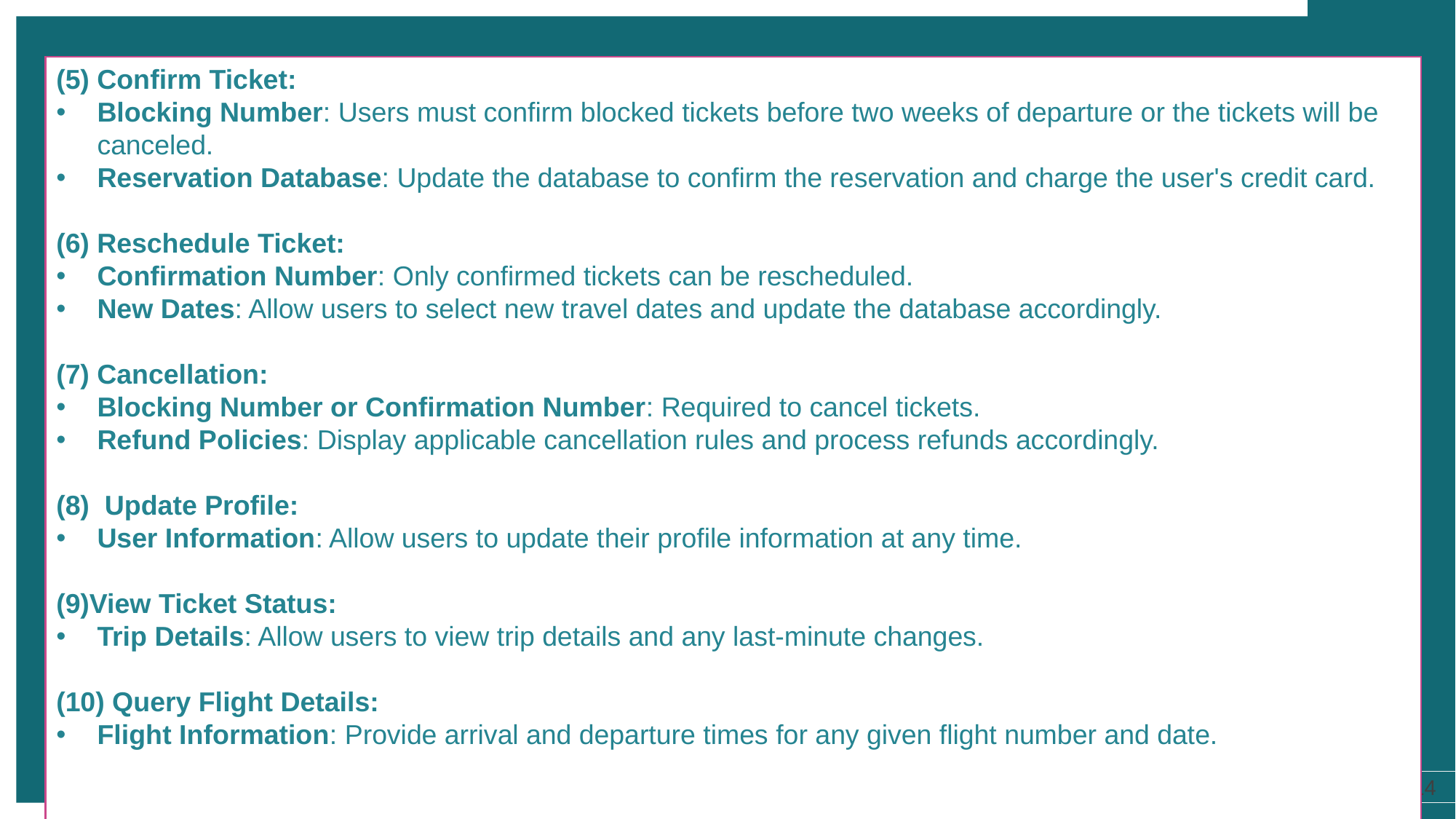

(5) Confirm Ticket:
Blocking Number: Users must confirm blocked tickets before two weeks of departure or the tickets will be canceled.
Reservation Database: Update the database to confirm the reservation and charge the user's credit card.

(6) Reschedule Ticket:
Confirmation Number: Only confirmed tickets can be rescheduled.
New Dates: Allow users to select new travel dates and update the database accordingly.

(7) Cancellation:
Blocking Number or Confirmation Number: Required to cancel tickets.
Refund Policies: Display applicable cancellation rules and process refunds accordingly.

(8)  Update Profile:
User Information: Allow users to update their profile information at any time.

(9)View Ticket Status:
Trip Details: Allow users to view trip details and any last-minute changes.

(10) Query Flight Details:
Flight Information: Provide arrival and departure times for any given flight number and date.

page 14